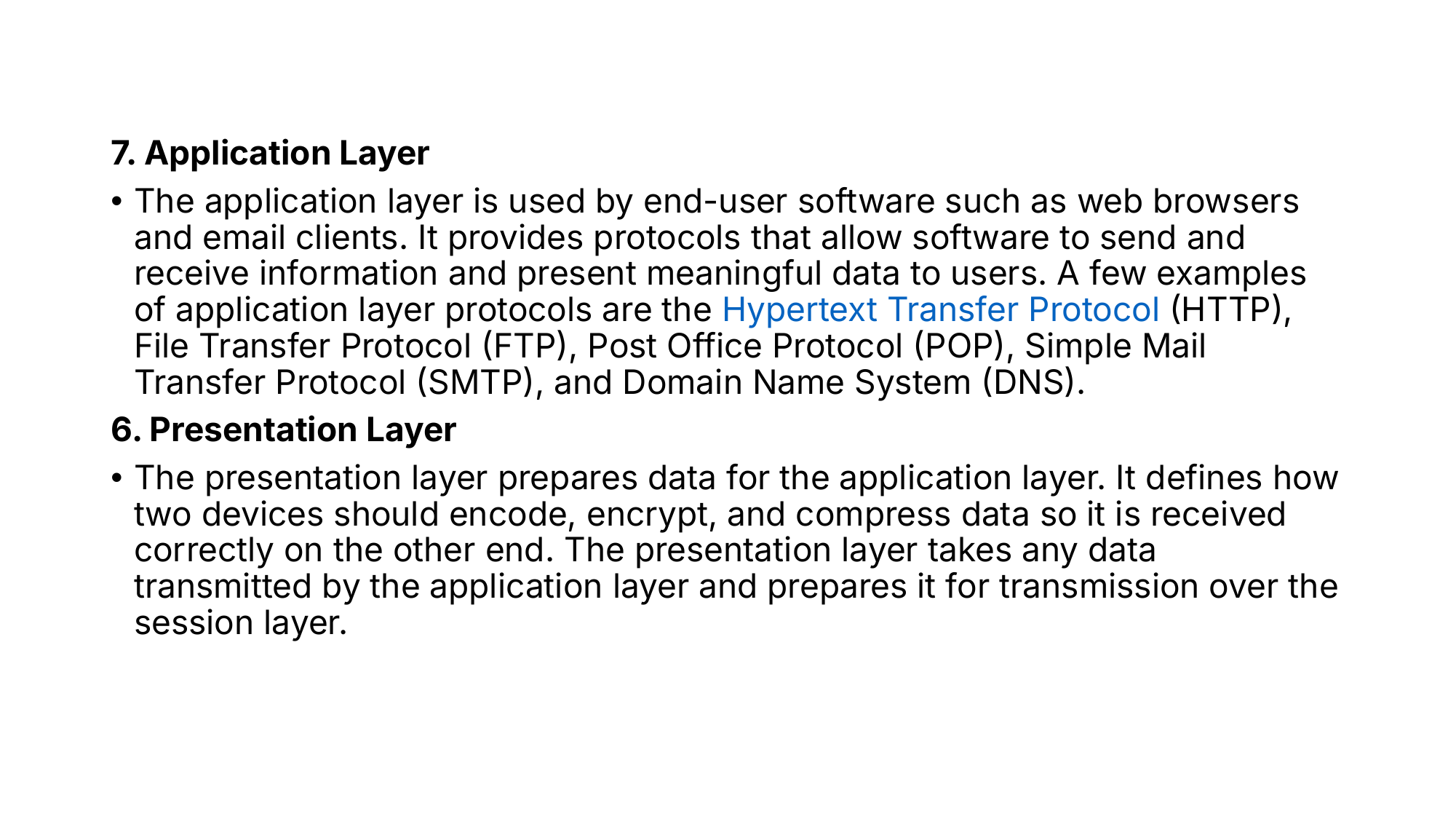

7. Application Layer
The application layer is used by end-user software such as web browsers and email clients. It provides protocols that allow software to send and receive information and present meaningful data to users. A few examples of application layer protocols are the Hypertext Transfer Protocol (HTTP), File Transfer Protocol (FTP), Post Office Protocol (POP), Simple Mail Transfer Protocol (SMTP), and Domain Name System (DNS).
6. Presentation Layer
The presentation layer prepares data for the application layer. It defines how two devices should encode, encrypt, and compress data so it is received correctly on the other end. The presentation layer takes any data transmitted by the application layer and prepares it for transmission over the session layer.